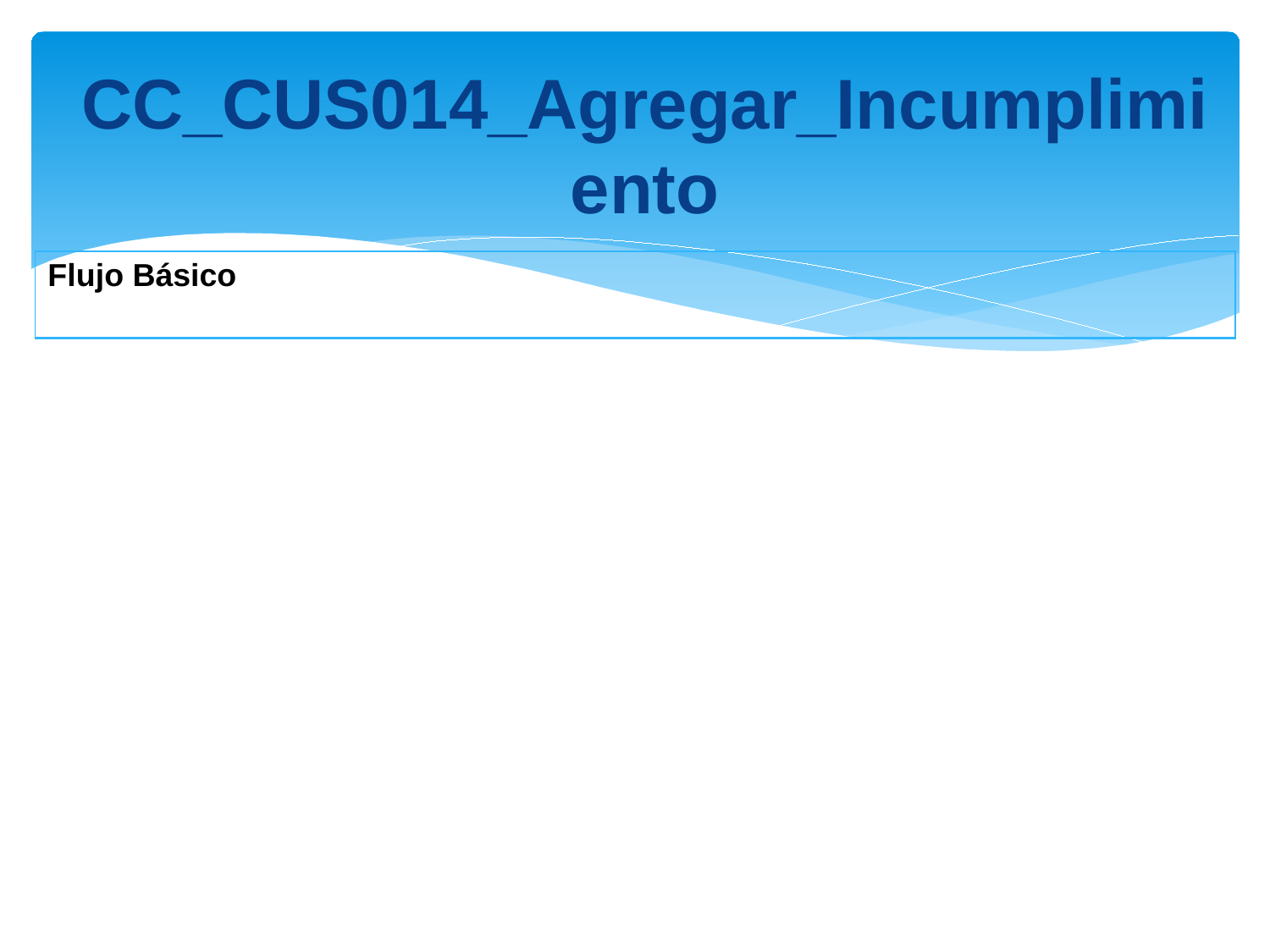

CC_CUS014_Agregar_Incumplimiento
| Flujo Básico |
| --- |